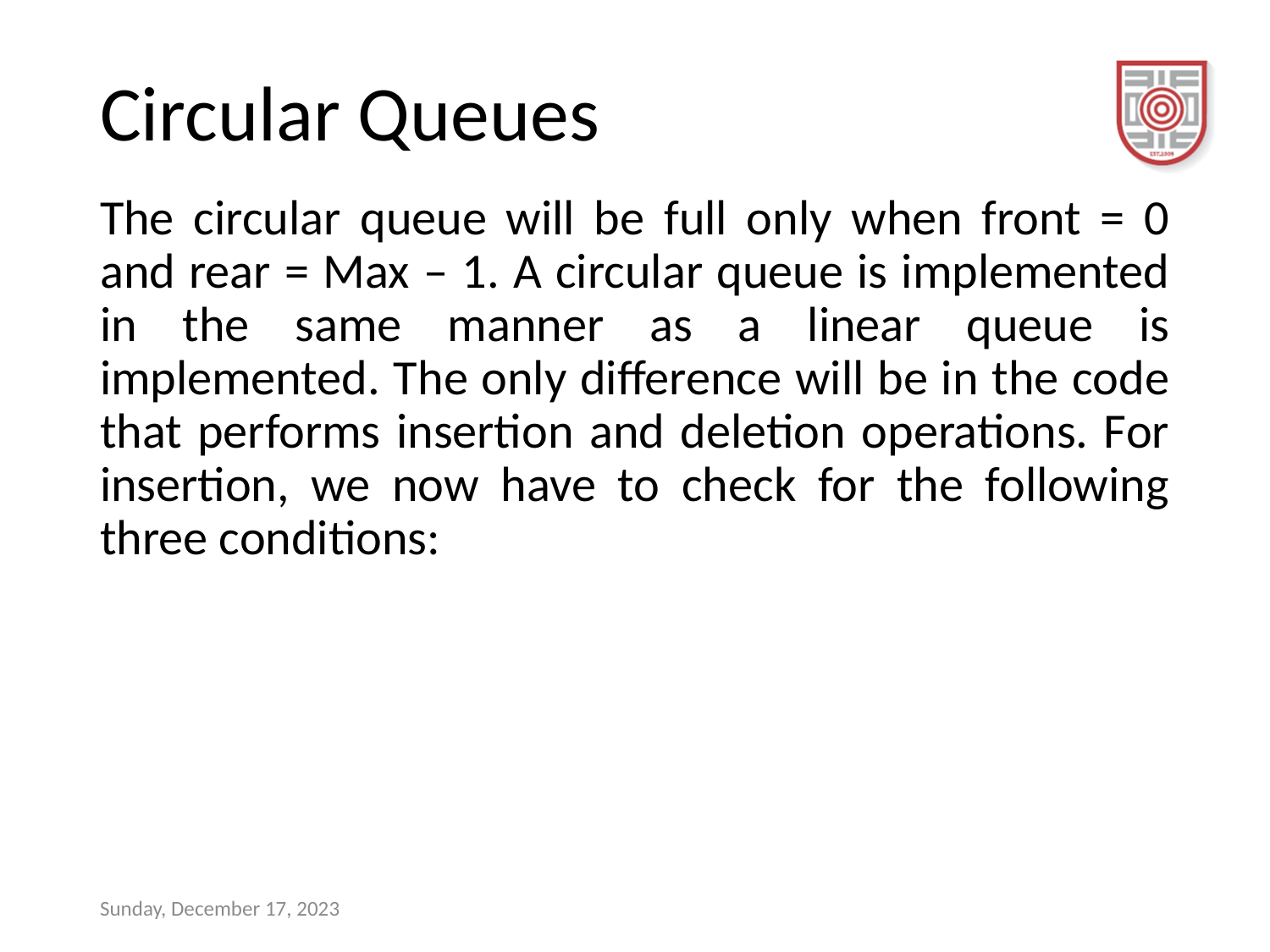

# Circular Queues
The circular queue will be full only when front = 0 and rear = Max – 1. A circular queue is implemented in the same manner as a linear queue is implemented. The only difference will be in the code that performs insertion and deletion operations. For insertion, we now have to check for the following three conditions:

Sunday, December 17, 2023